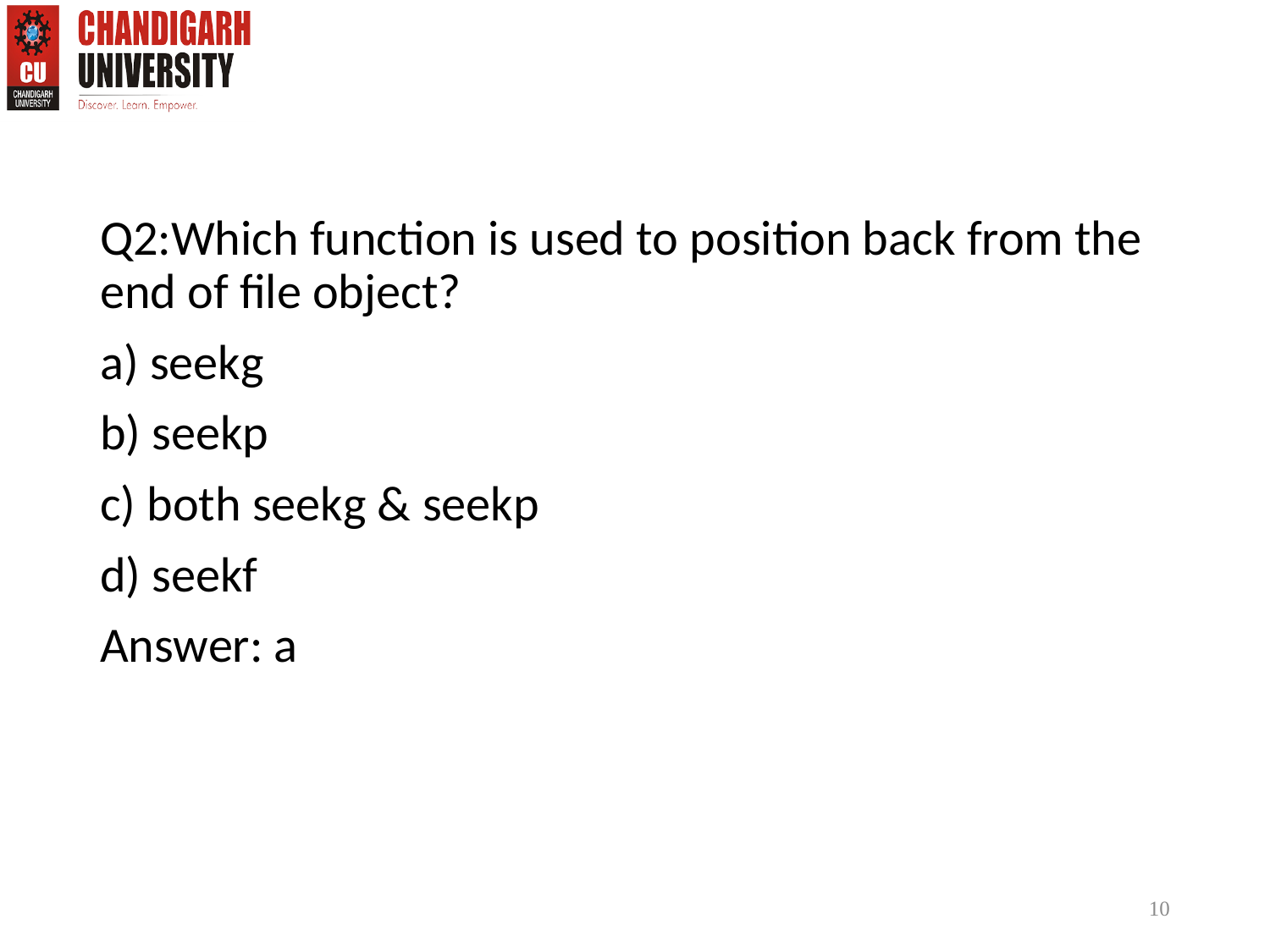

Q2:Which function is used to position back from the end of file object?
a) seekg
b) seekp
c) both seekg & seekp
d) seekf
Answer: a

10